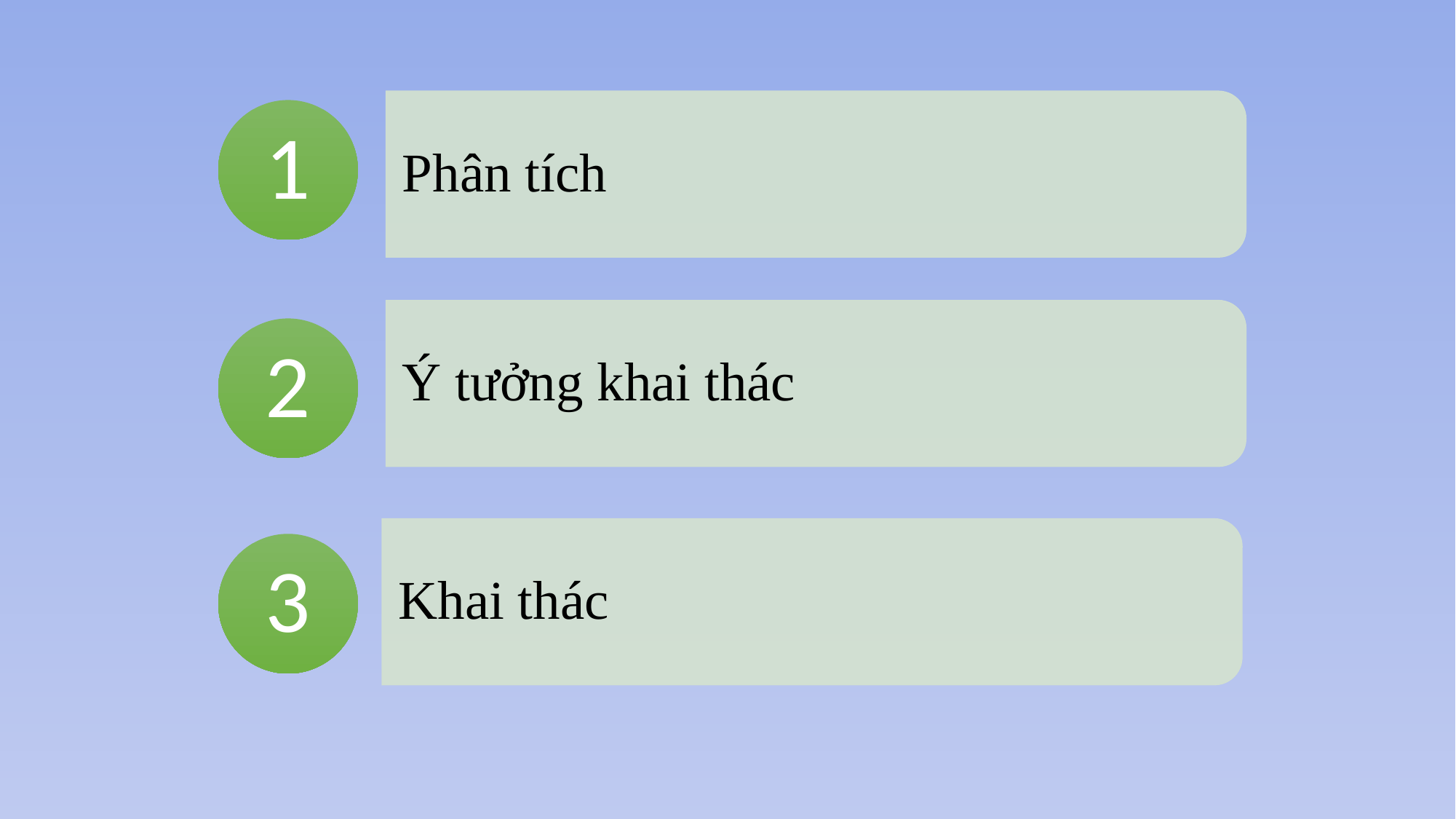

Phân tích
1
Ý tưởng khai thác
2
Khai thác
3